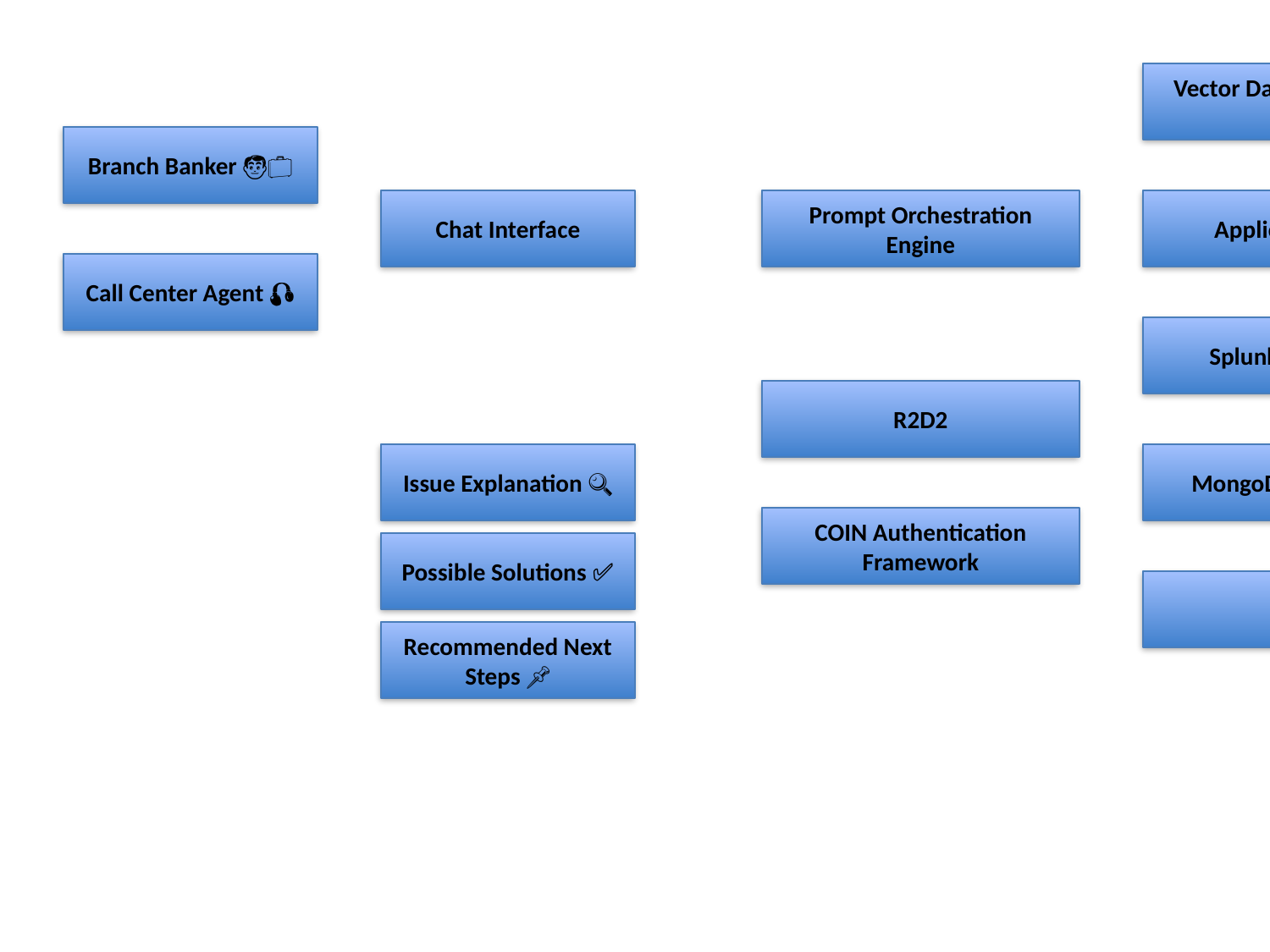

Vector Database 📚 (Functional PDFs)
GCIF System
Branch Banker 👨‍💼
MongoDB 🗃️
Chat Interface
Prompt Orchestration Engine
Application Database 🗄️
RMS System
Call Center Agent 🎧
Oracle DB 🏛️
Splunk 📊 (Session Logs)
CMR System
R2D2
Issue Explanation 🔍
MongoDB 🗃️ (Chat History)
COIN Authentication Framework
Possible Solutions ✅
Mistral LLM Model 🧠
Stellar
Recommended Next Steps 📌
MPNet Embedding Model 🚀